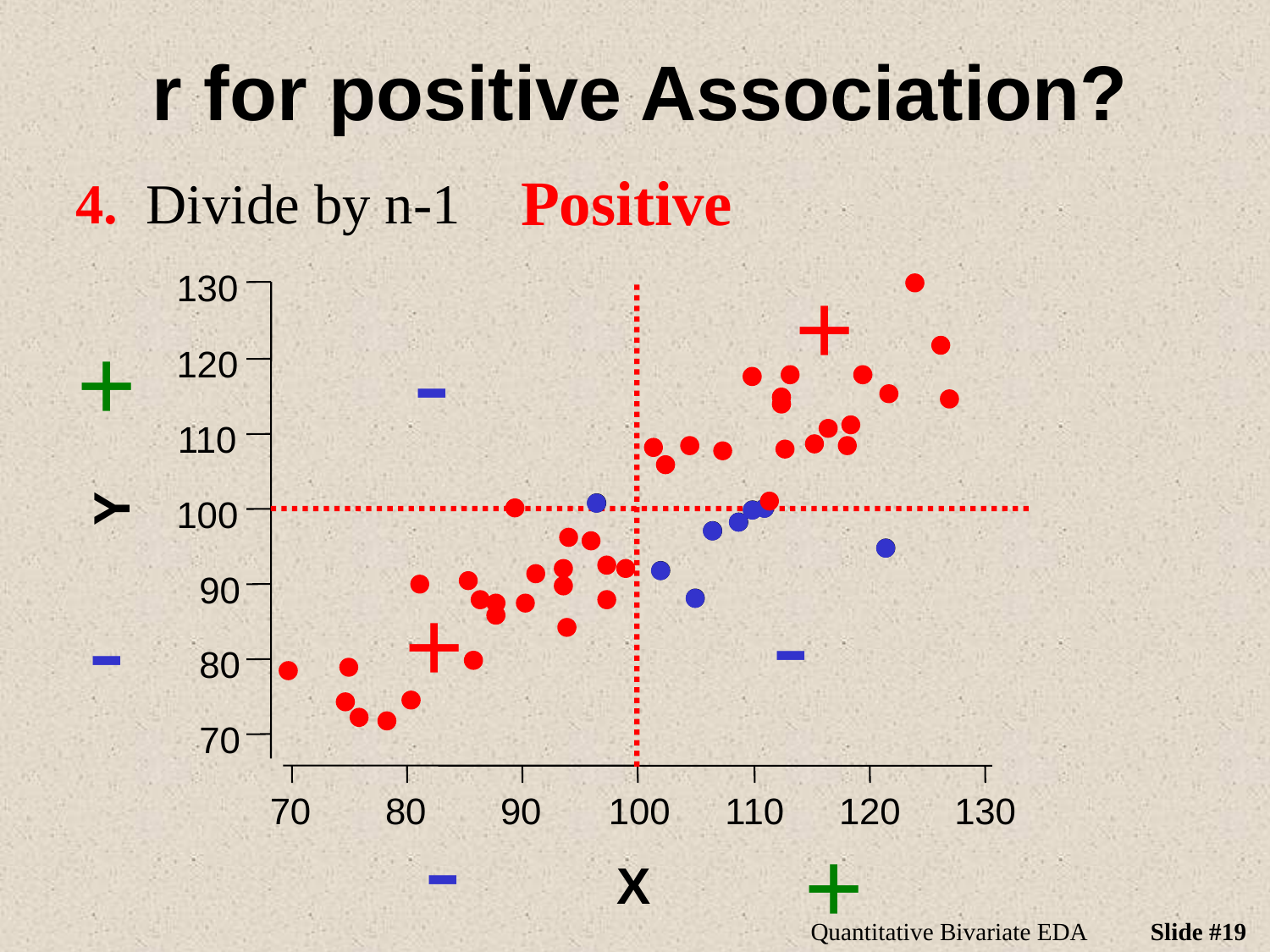

# r for positive Association?
Positive
4.  Divide by n-1
+
130

120

110

Y
100

90

80

70

70
80
90
100
110
120
130
X

-
+

-
+
-

-
+
Quantitative Bivariate EDA
Slide #19